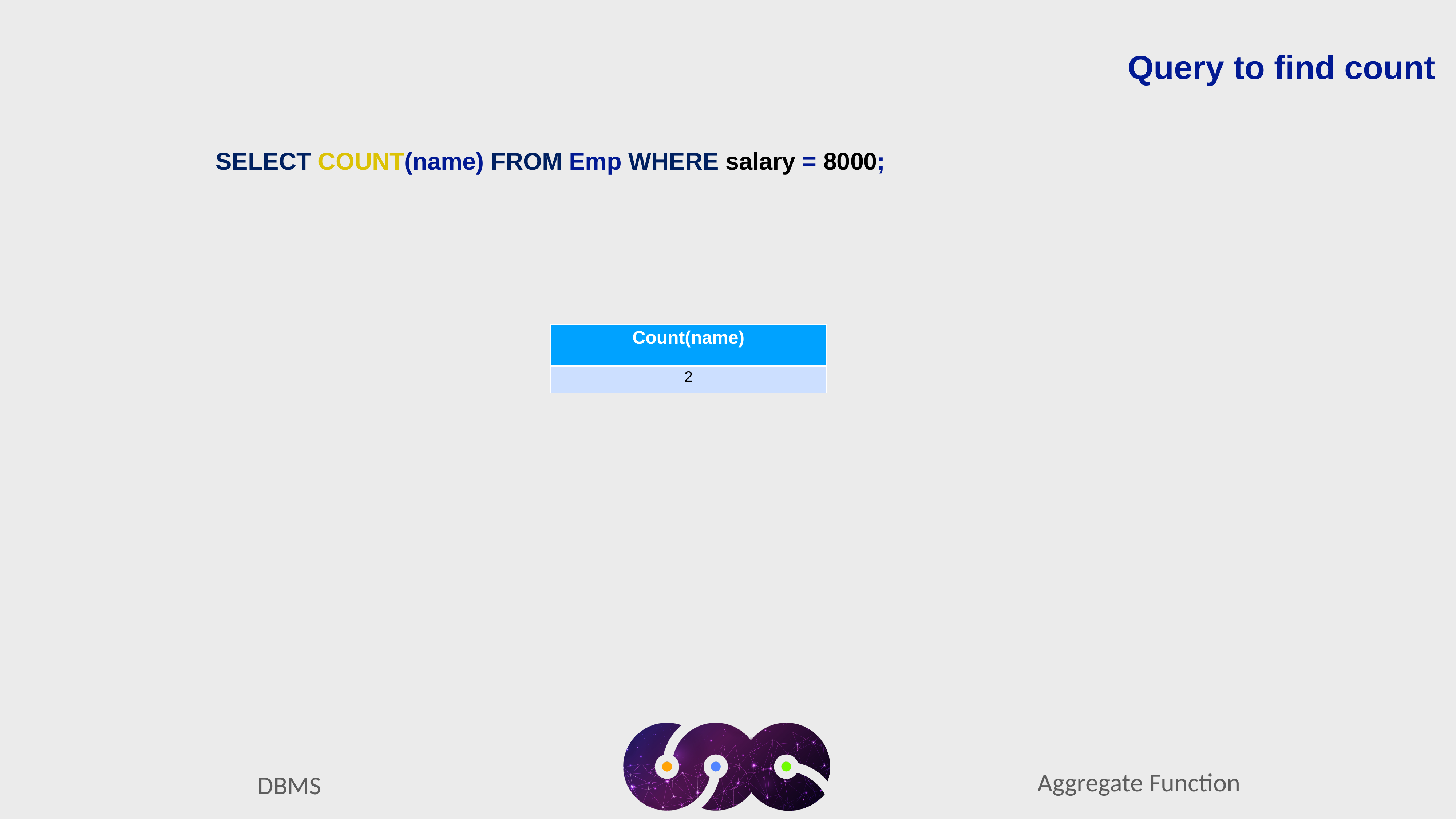

Query to find count
SELECT COUNT(name) FROM Emp WHERE salary = 8000;
| Count(name) |
| --- |
| 2 |